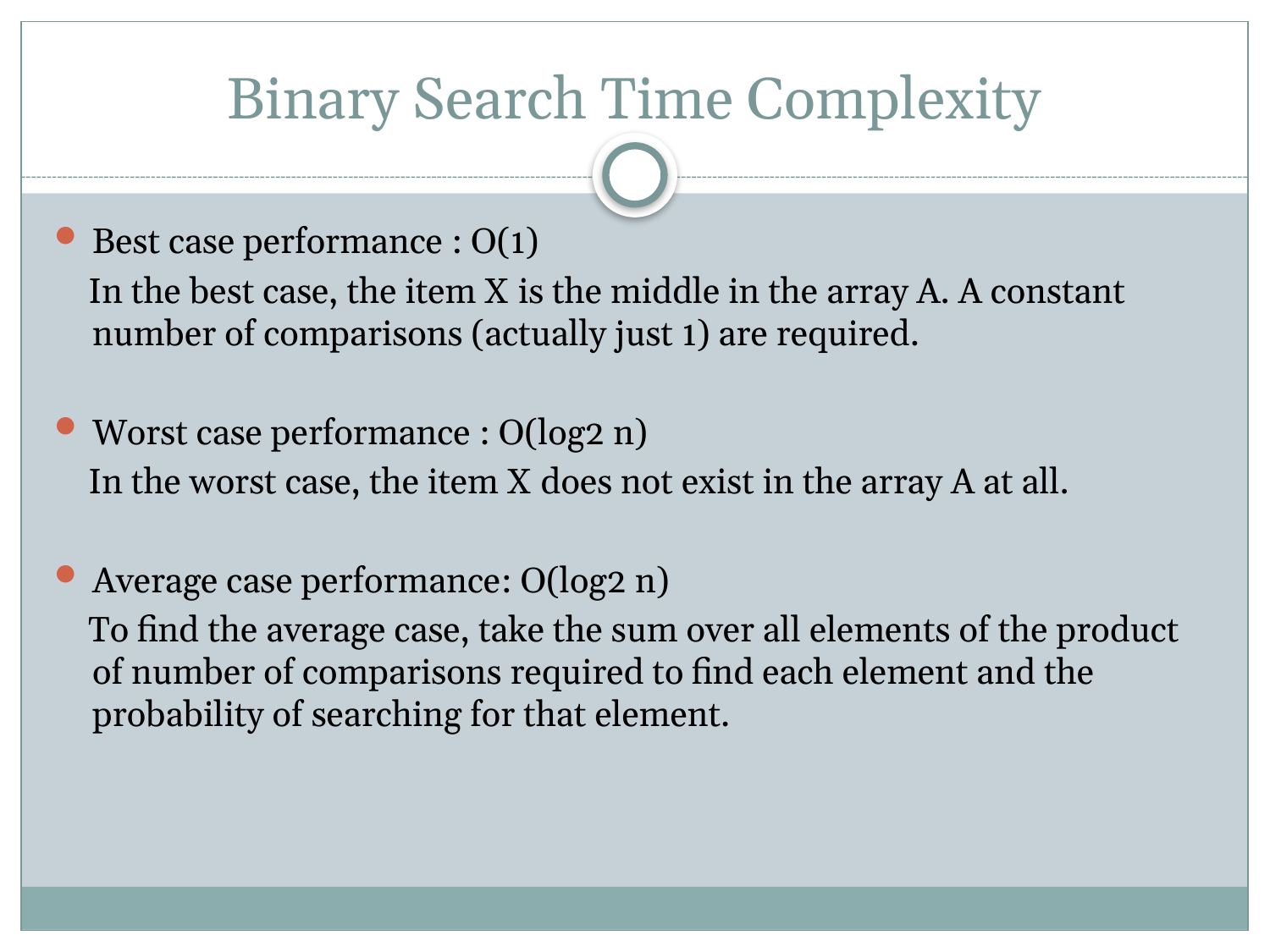

# Binary Search Time Complexity
Best case performance : O(1)
    In the best case, the item X is the middle in the array A. A constant number of comparisons (actually just 1) are required.

Worst case performance : O(log2 n)
    In the worst case, the item X does not exist in the array A at all.

Average case performance: O(log2 n)
    To find the average case, take the sum over all elements of the product of number of comparisons required to find each element and the probability of searching for that element.